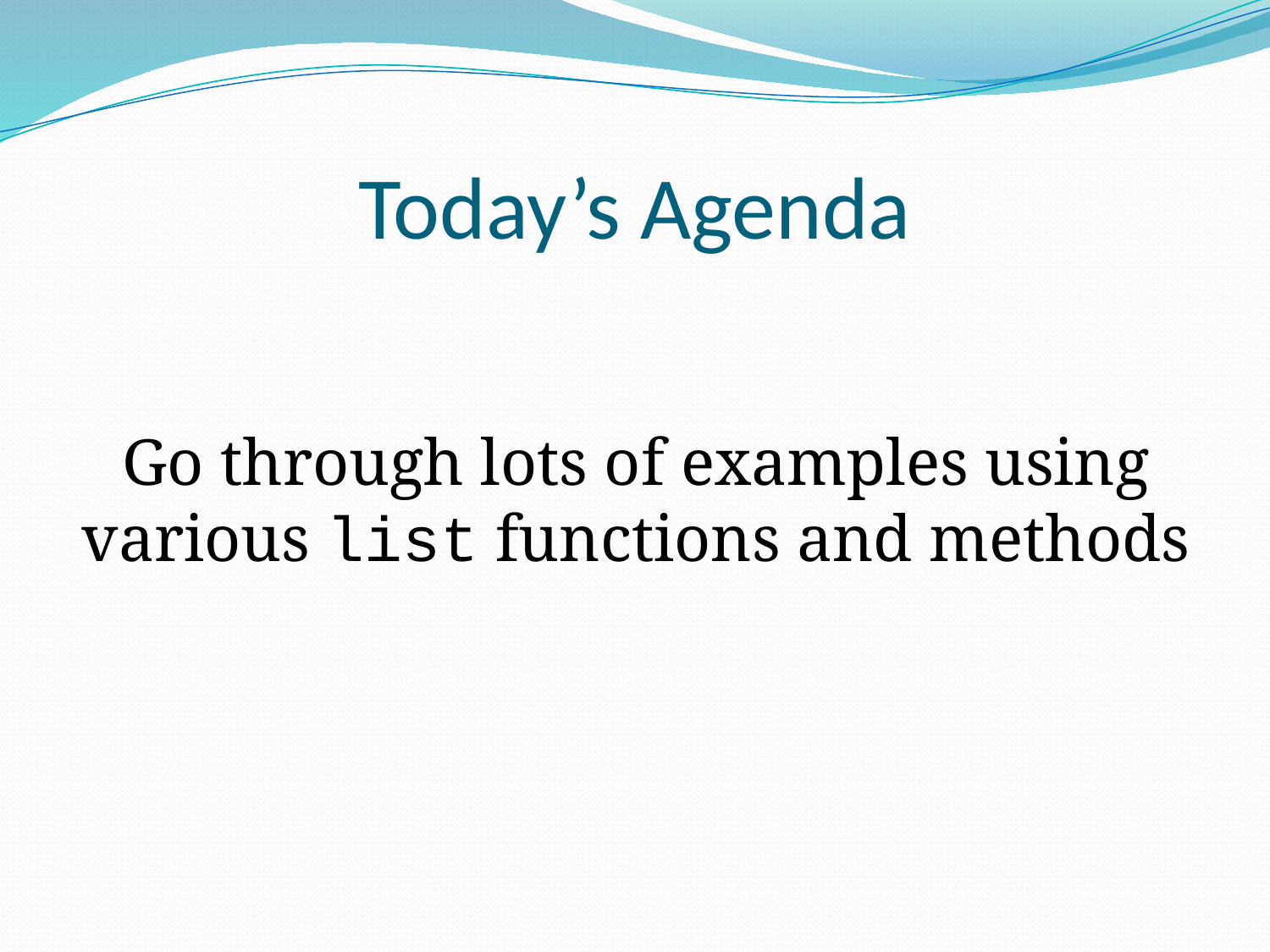

# Today’s Agenda
Go through lots of examples using various list functions and methods